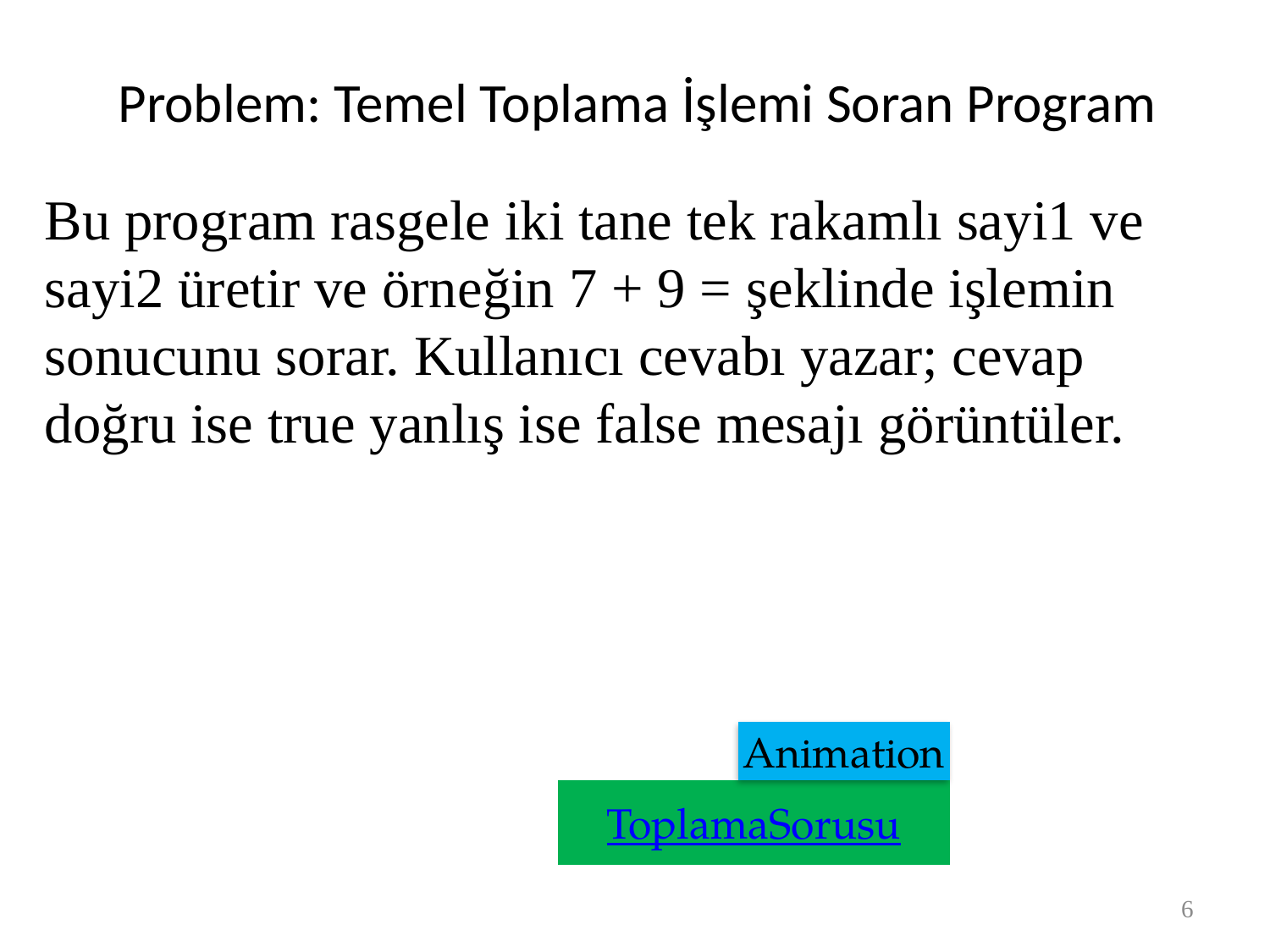

# Problem: Temel Toplama İşlemi Soran Program
Bu program rasgele iki tane tek rakamlı sayi1 ve sayi2 üretir ve örneğin 7 + 9 = şeklinde işlemin sonucunu sorar. Kullanıcı cevabı yazar; cevap doğru ise true yanlış ise false mesajı görüntüler.

Animation
ToplamaSorusu
6